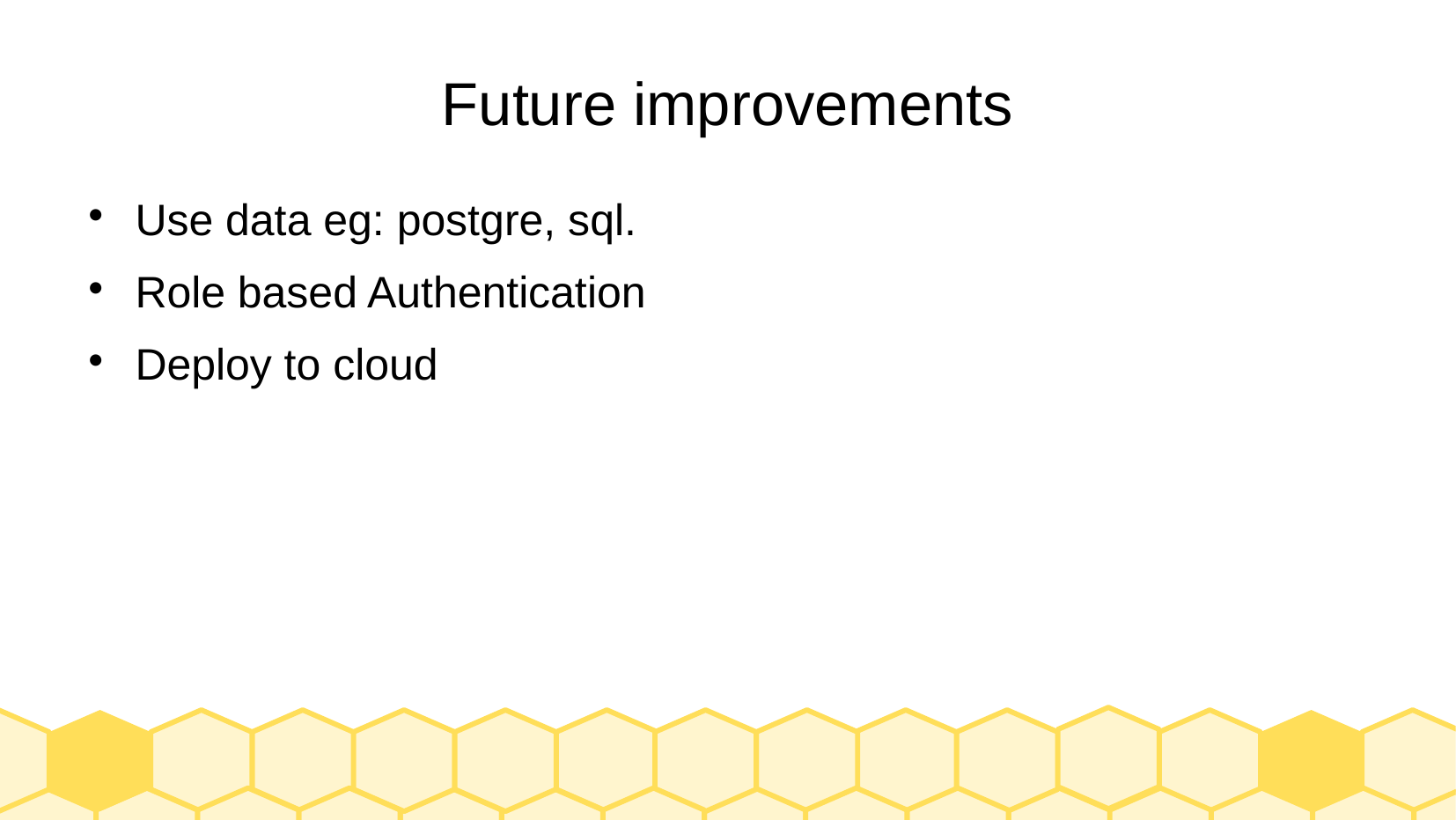

# Future improvements
Use data eg: postgre, sql.
Role based Authentication
Deploy to cloud